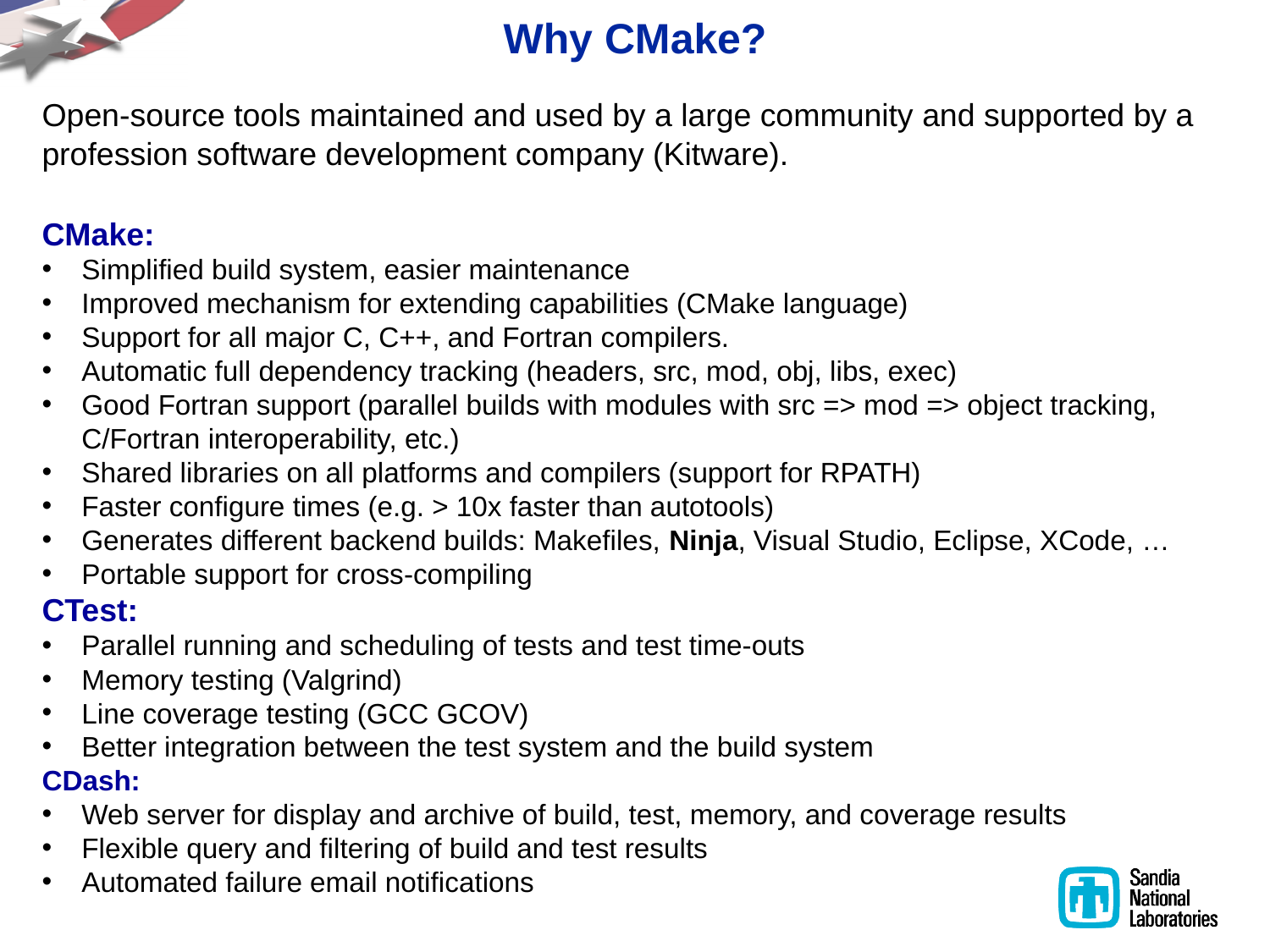

# Why CMake?
Open-source tools maintained and used by a large community and supported by a profession software development company (Kitware).

CMake:
Simplified build system, easier maintenance
Improved mechanism for extending capabilities (CMake language)
Support for all major C, C++, and Fortran compilers.
Automatic full dependency tracking (headers, src, mod, obj, libs, exec)
Good Fortran support (parallel builds with modules with src => mod => object tracking, C/Fortran interoperability, etc.)
Shared libraries on all platforms and compilers (support for RPATH)
Faster configure times (e.g. > 10x faster than autotools)
Generates different backend builds: Makefiles, Ninja, Visual Studio, Eclipse, XCode, …
Portable support for cross-compiling
CTest:
Parallel running and scheduling of tests and test time-outs
Memory testing (Valgrind)
Line coverage testing (GCC GCOV)
Better integration between the test system and the build system
CDash:
Web server for display and archive of build, test, memory, and coverage results
Flexible query and filtering of build and test results
Automated failure email notifications